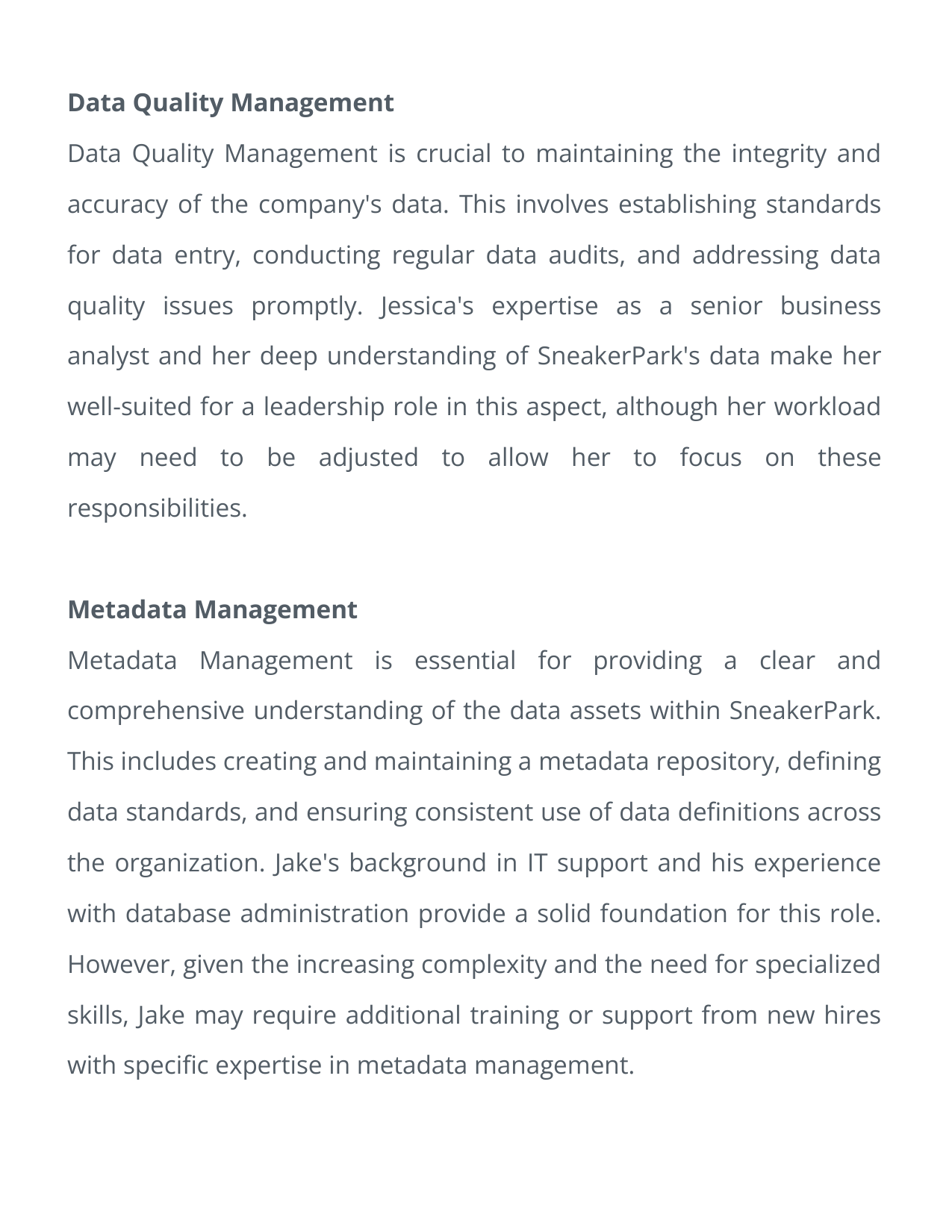

Data Quality Management
Data Quality Management is crucial to maintaining the integrity and accuracy of the company's data. This involves establishing standards for data entry, conducting regular data audits, and addressing data quality issues promptly. Jessica's expertise as a senior business analyst and her deep understanding of SneakerPark's data make her well-suited for a leadership role in this aspect, although her workload may need to be adjusted to allow her to focus on these responsibilities.

Metadata Management
Metadata Management is essential for providing a clear and comprehensive understanding of the data assets within SneakerPark. This includes creating and maintaining a metadata repository, defining data standards, and ensuring consistent use of data definitions across the organization. Jake's background in IT support and his experience with database administration provide a solid foundation for this role. However, given the increasing complexity and the need for specialized skills, Jake may require additional training or support from new hires with specific expertise in metadata management.